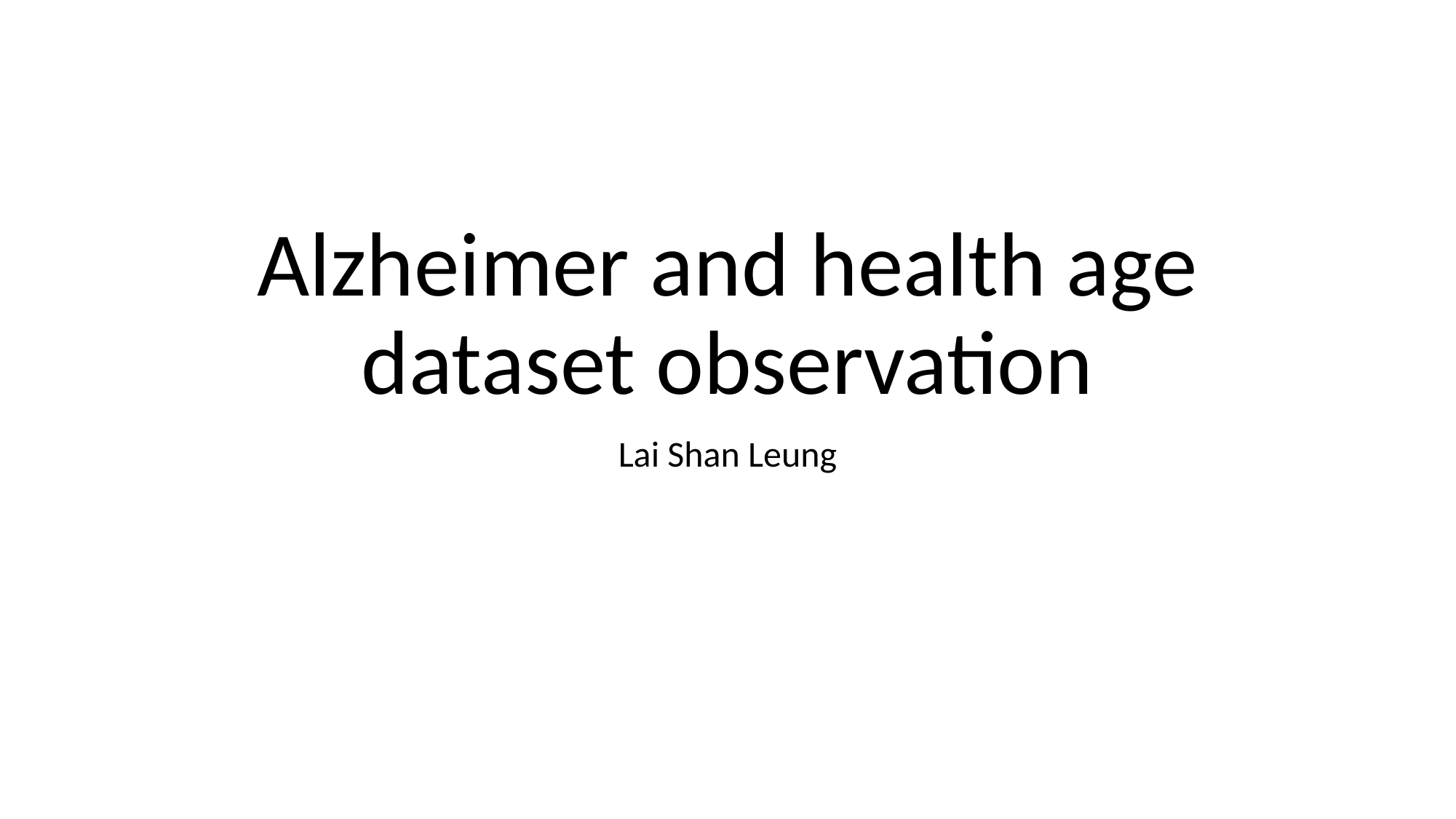

# Alzheimer and health age dataset observation
Lai Shan Leung